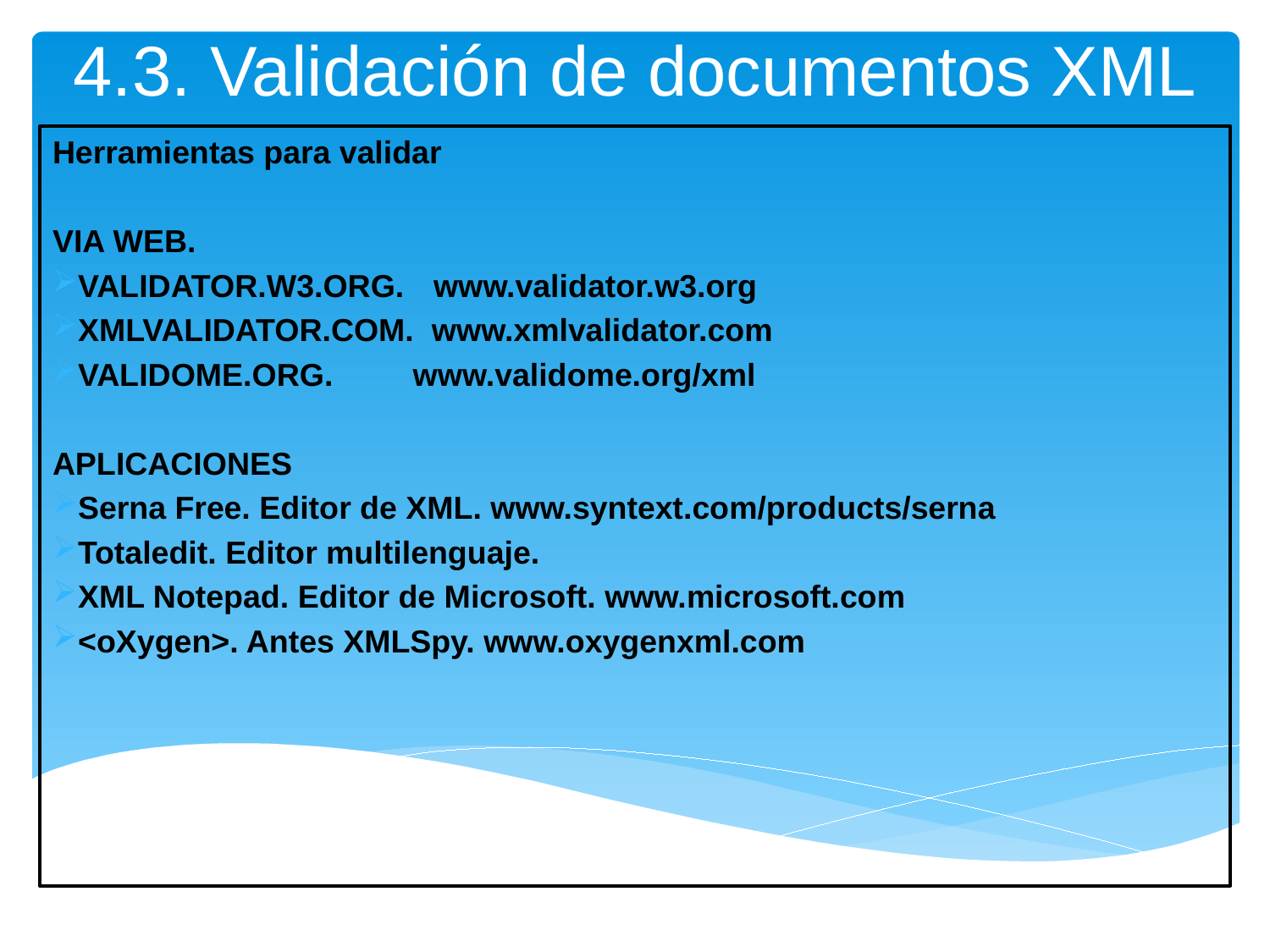

# 4.3. Validación de documentos XML
Herramientas para validar

VIA WEB.
VALIDATOR.W3.ORG.	www.validator.w3.org
XMLVALIDATOR.COM.  www.xmlvalidator.com
VALIDOME.ORG.         www.validome.org/xml

APLICACIONES
Serna Free. Editor de XML. www.syntext.com/products/serna
Totaledit. Editor multilenguaje.
XML Notepad. Editor de Microsoft. www.microsoft.com
<oXygen>. Antes XMLSpy. www.oxygenxml.com